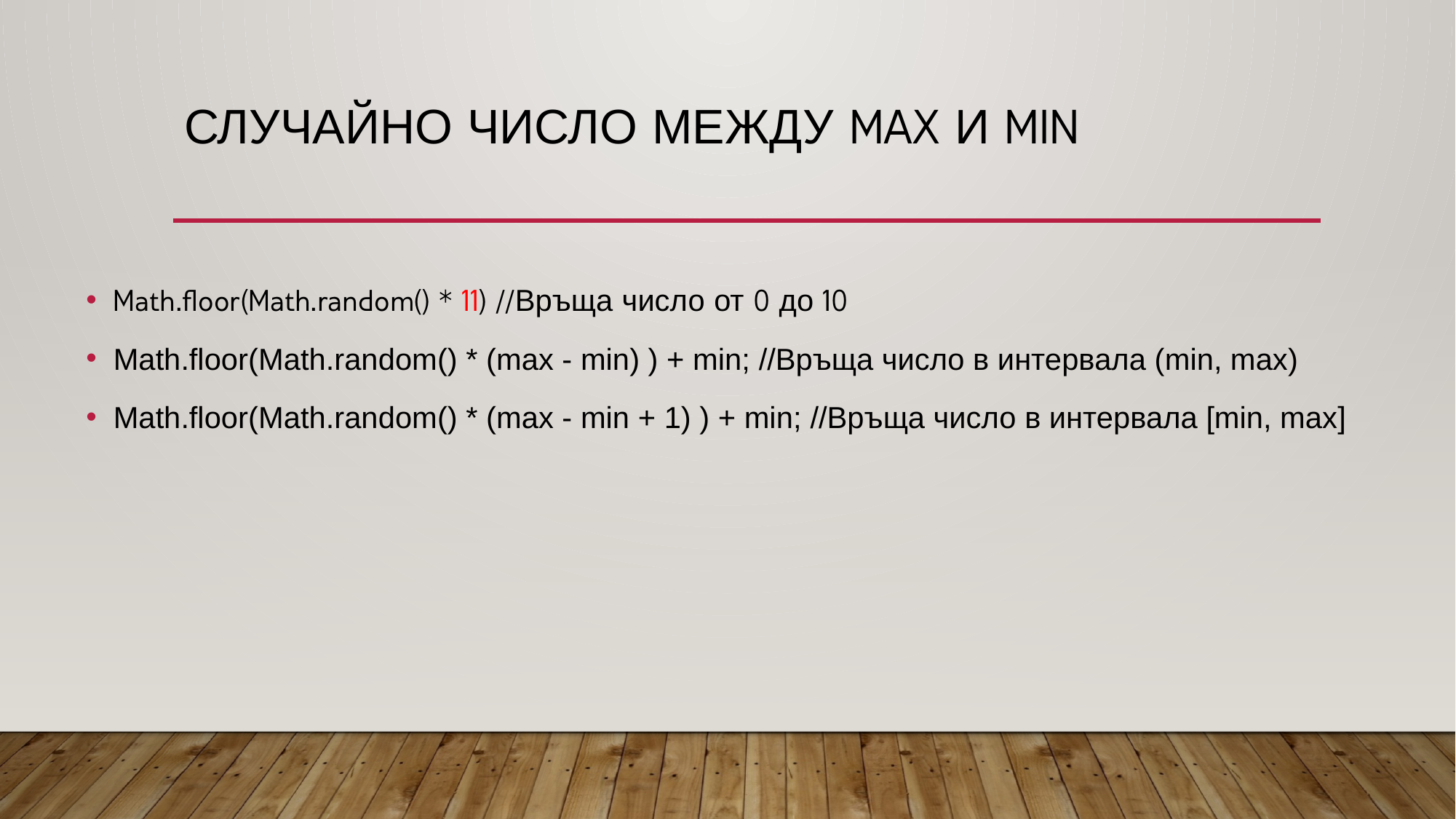

# Случайно число между MAX и MIN
Math.floor(Math.random() * 11) //Връща число от 0 до 10
Math.floor(Math.random() * (max - min) ) + min; //Връща число в интервала (min, max)
Math.floor(Math.random() * (max - min + 1) ) + min; //Връща число в интервала [min, max]